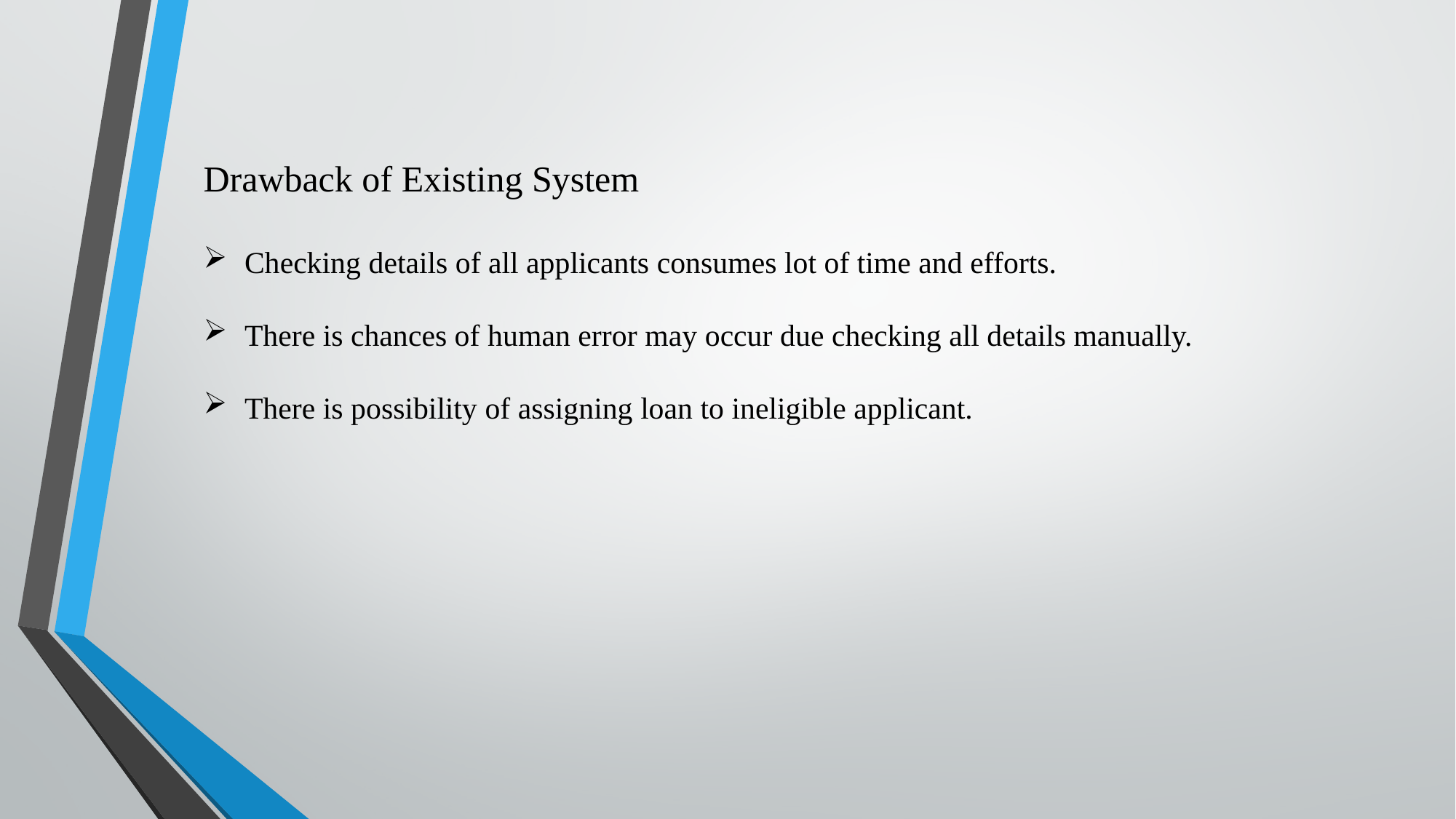

Drawback of Existing System

Checking details of all applicants consumes lot of time and efforts.

There is chances of human error may occur due checking all details manually.

There is possibility of assigning loan to ineligible applicant.